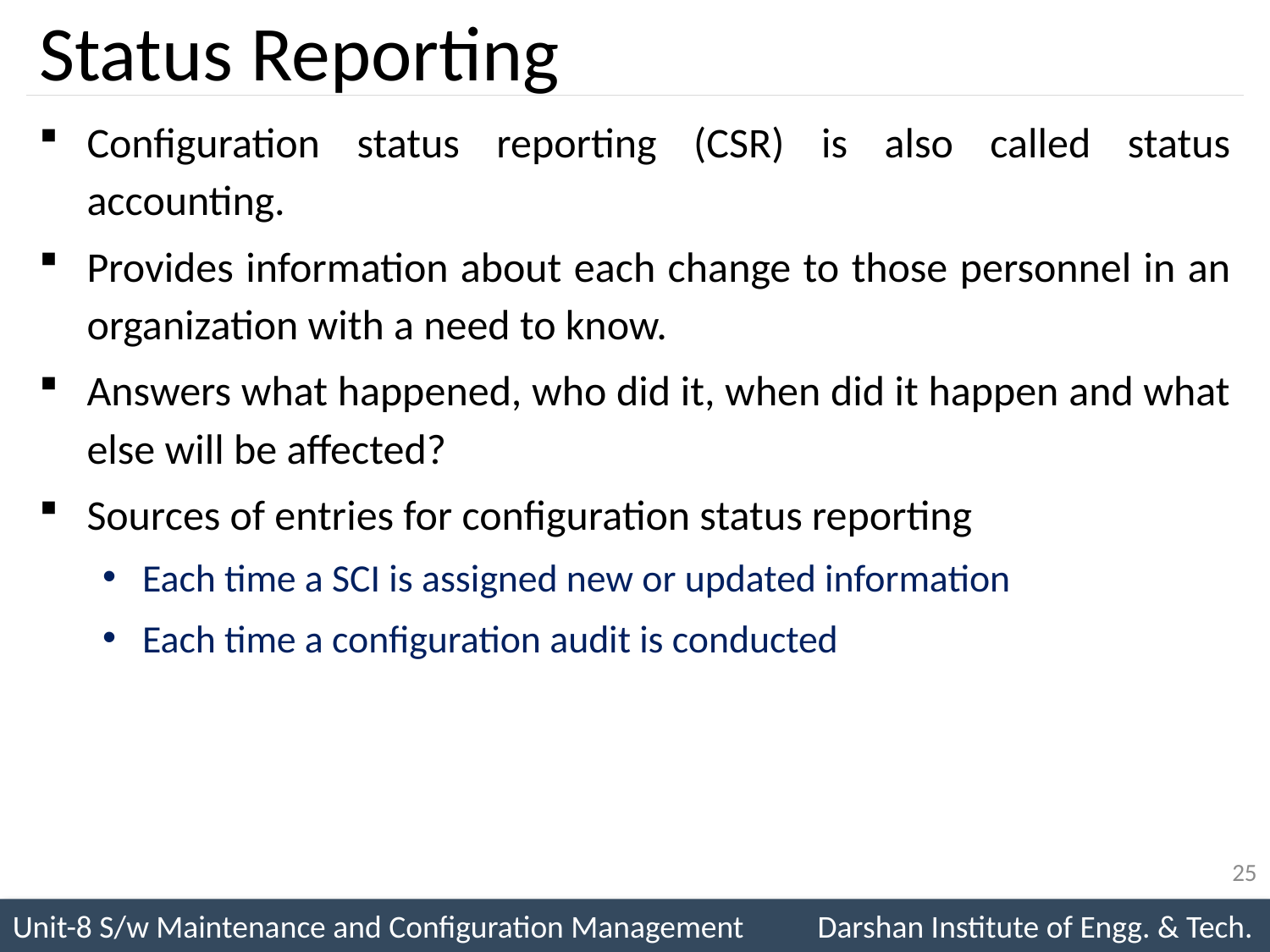

# Status Reporting
Configuration status reporting (CSR) is also called status accounting.
Provides information about each change to those personnel in an organization with a need to know.
Answers what happened, who did it, when did it happen and what else will be affected?
Sources of entries for configuration status reporting
Each time a SCI is assigned new or updated information
Each time a configuration audit is conducted
25